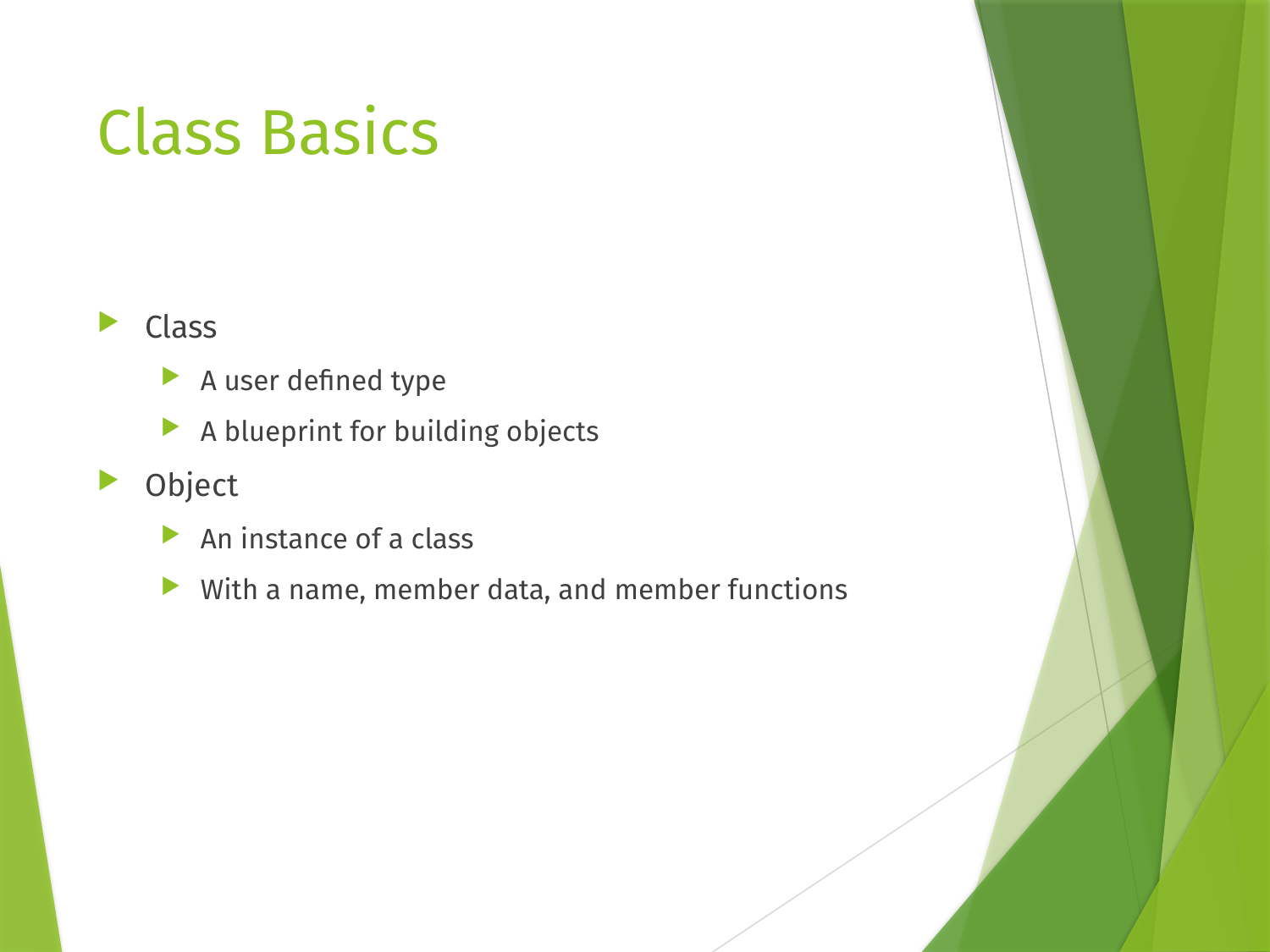

# Class Basics
Class
A user defined type
A blueprint for building objects
Object
An instance of a class
With a name, member data, and member functions